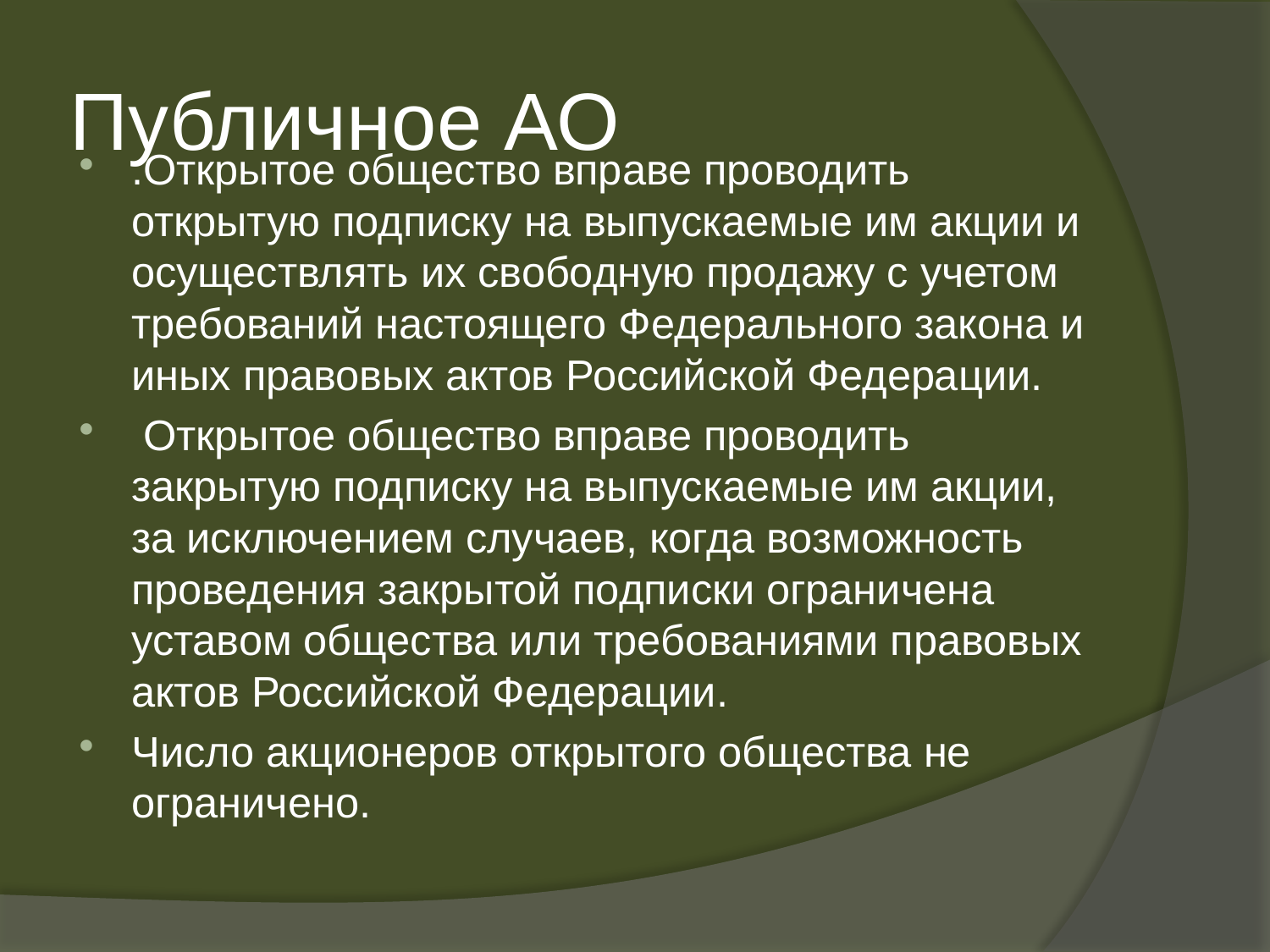

# Публичное АО
.Открытое общество вправе проводить открытую подписку на выпускаемые им акции и осуществлять их свободную продажу с учетом требований настоящего Федерального закона и иных правовых актов Российской Федерации.
 Открытое общество вправе проводить закрытую подписку на выпускаемые им акции, за исключением случаев, когда возможность проведения закрытой подписки ограничена уставом общества или требованиями правовых актов Российской Федерации.
Число акционеров открытого общества не ограничено.